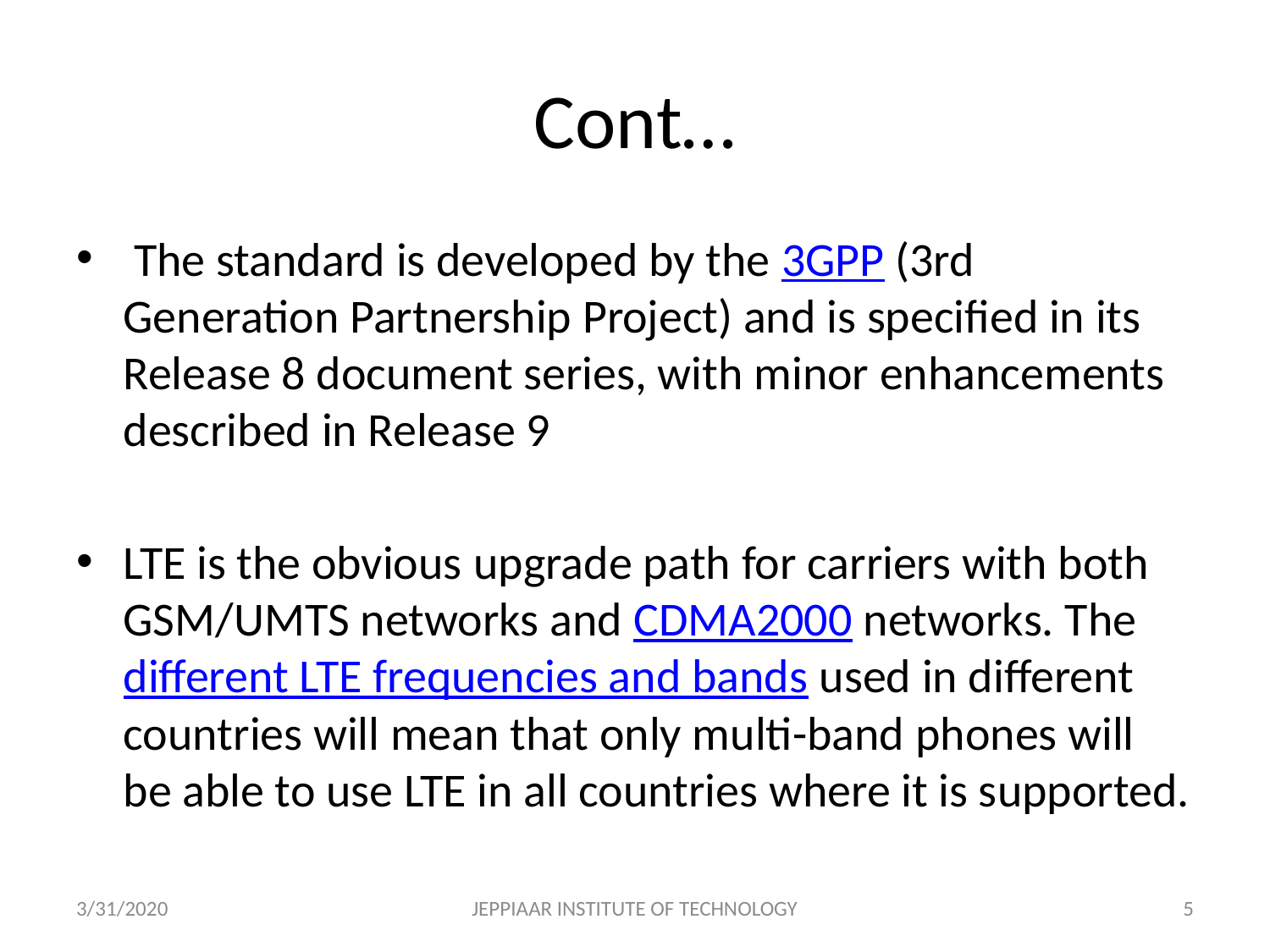

# Cont…
 The standard is developed by the 3GPP (3rd Generation Partnership Project) and is specified in its Release 8 document series, with minor enhancements described in Release 9

LTE is the obvious upgrade path for carriers with both GSM/UMTS networks and CDMA2000 networks. The different LTE frequencies and bands used in different countries will mean that only multi-band phones will be able to use LTE in all countries where it is supported.

3/31/2020
JEPPIAAR INSTITUTE OF TECHNOLOGY
5